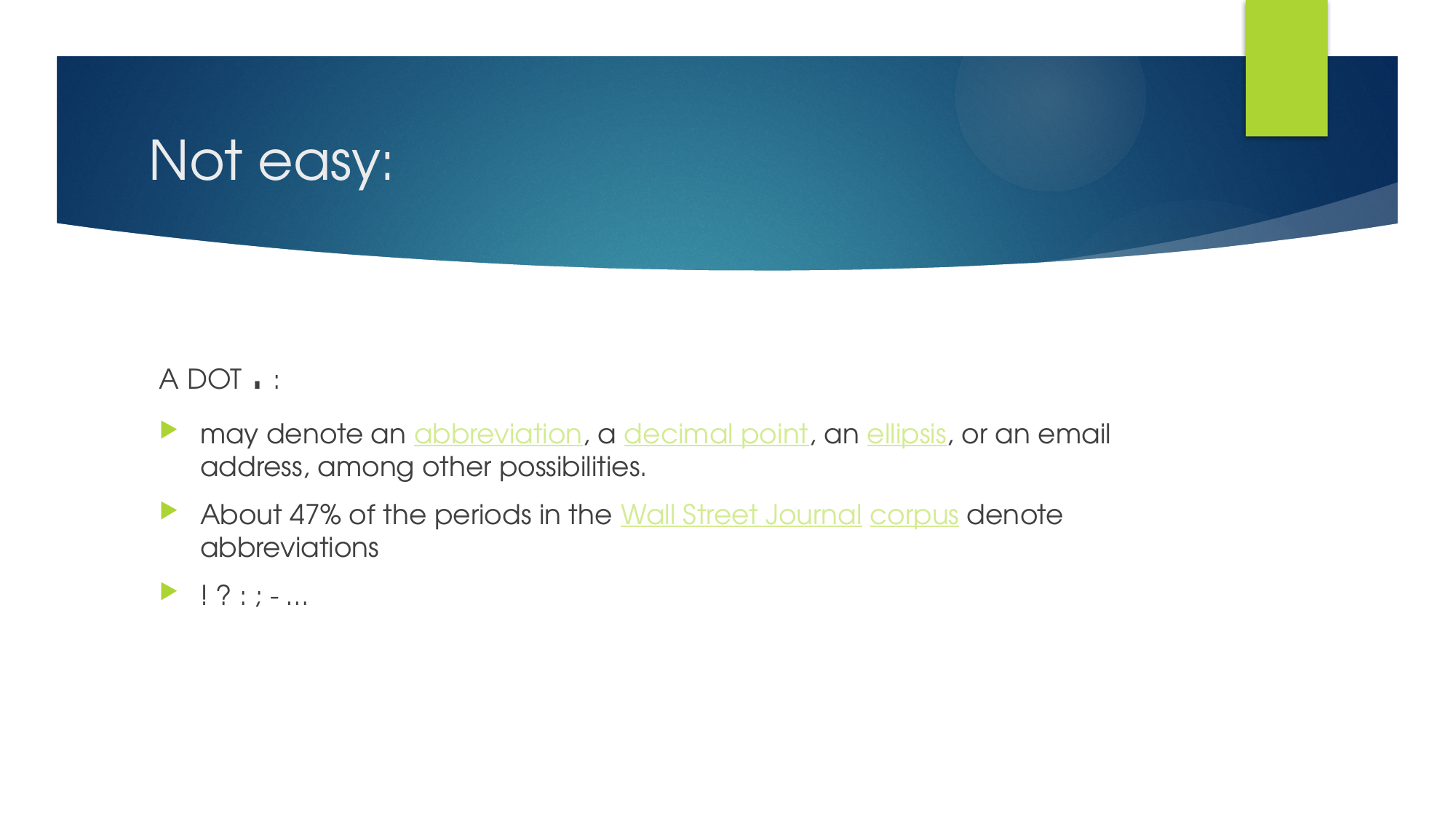

# Not easy:
A DOT . :
may denote an abbreviation, a decimal point, an ellipsis, or an email address, among other possibilities.
About 47% of the periods in the Wall Street Journal corpus denote abbreviations
! ? : ; - …